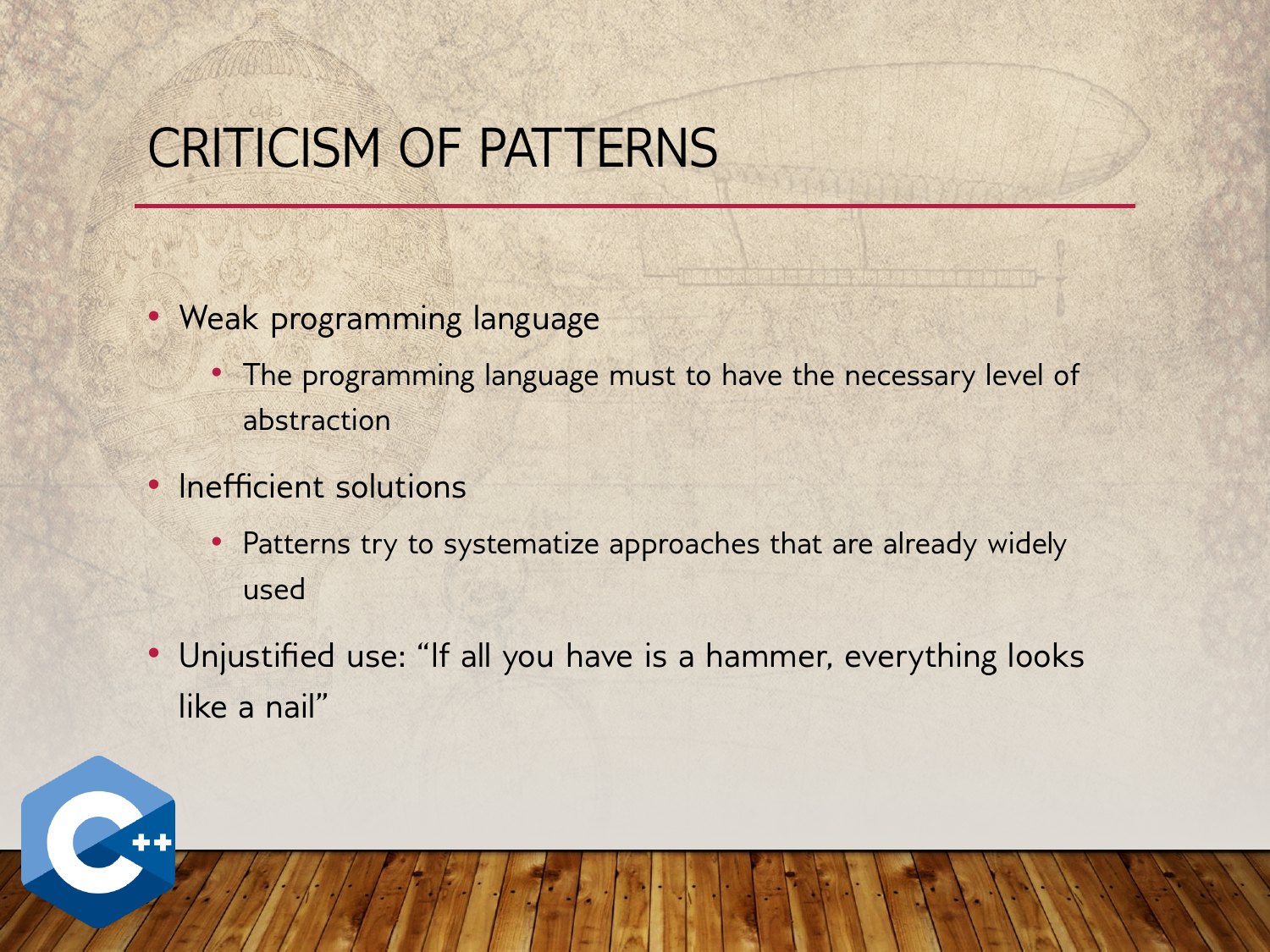

# Criticism of Patterns
Weak programming language
The programming language must to have the necessary level of abstraction
Inefficient solutions
Patterns try to systematize approaches that are already widely used
Unjustified use: “If all you have is a hammer, everything looks like a nail”